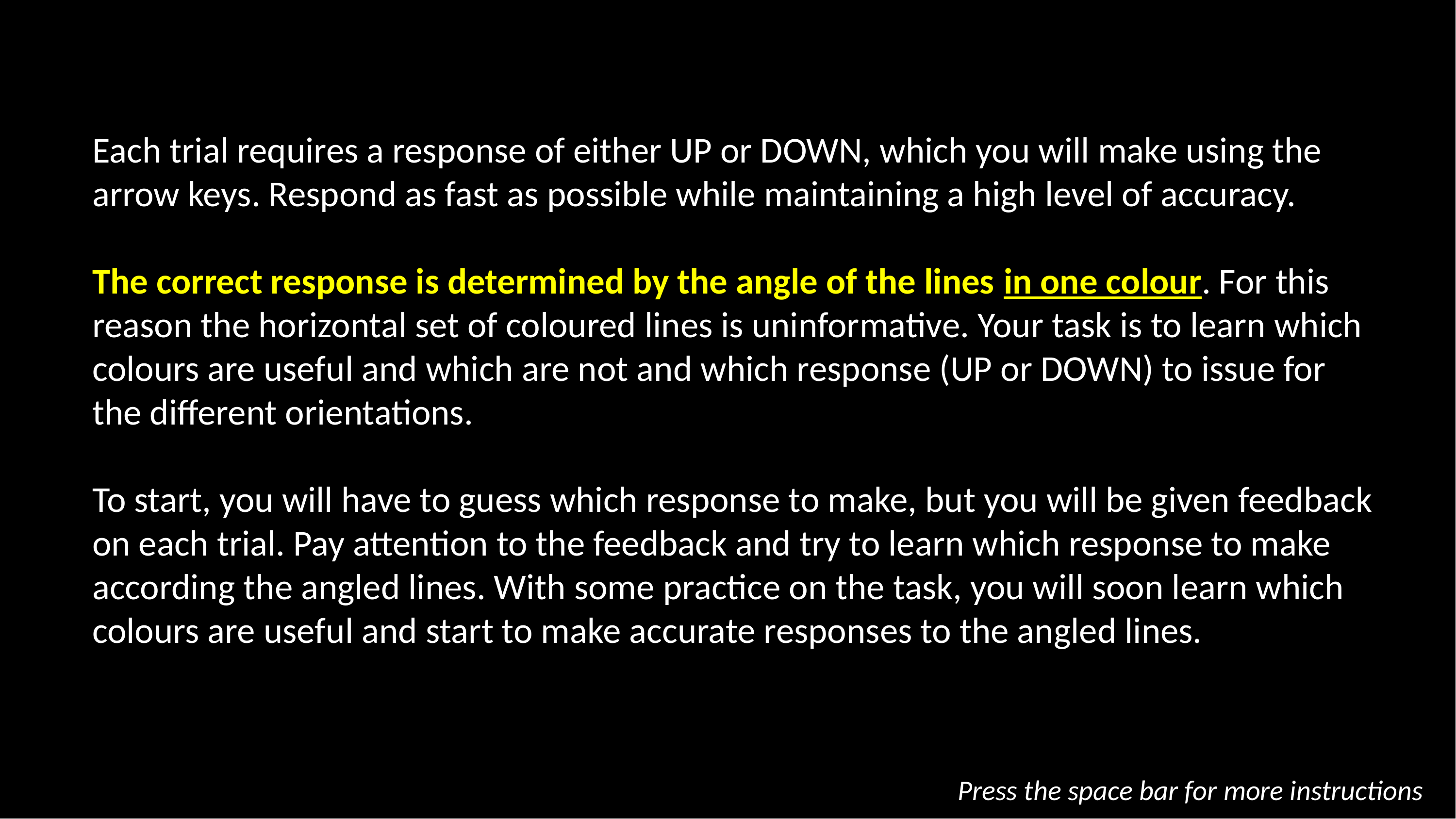

Each trial requires a response of either UP or DOWN, which you will make using the arrow keys. Respond as fast as possible while maintaining a high level of accuracy.

The correct response is determined by the angle of the lines in one colour. For this reason the horizontal set of coloured lines is uninformative. Your task is to learn which colours are useful and which are not and which response (UP or DOWN) to issue for the different orientations.

To start, you will have to guess which response to make, but you will be given feedback on each trial. Pay attention to the feedback and try to learn which response to make according the angled lines. With some practice on the task, you will soon learn which colours are useful and start to make accurate responses to the angled lines.
Press the space bar for more instructions